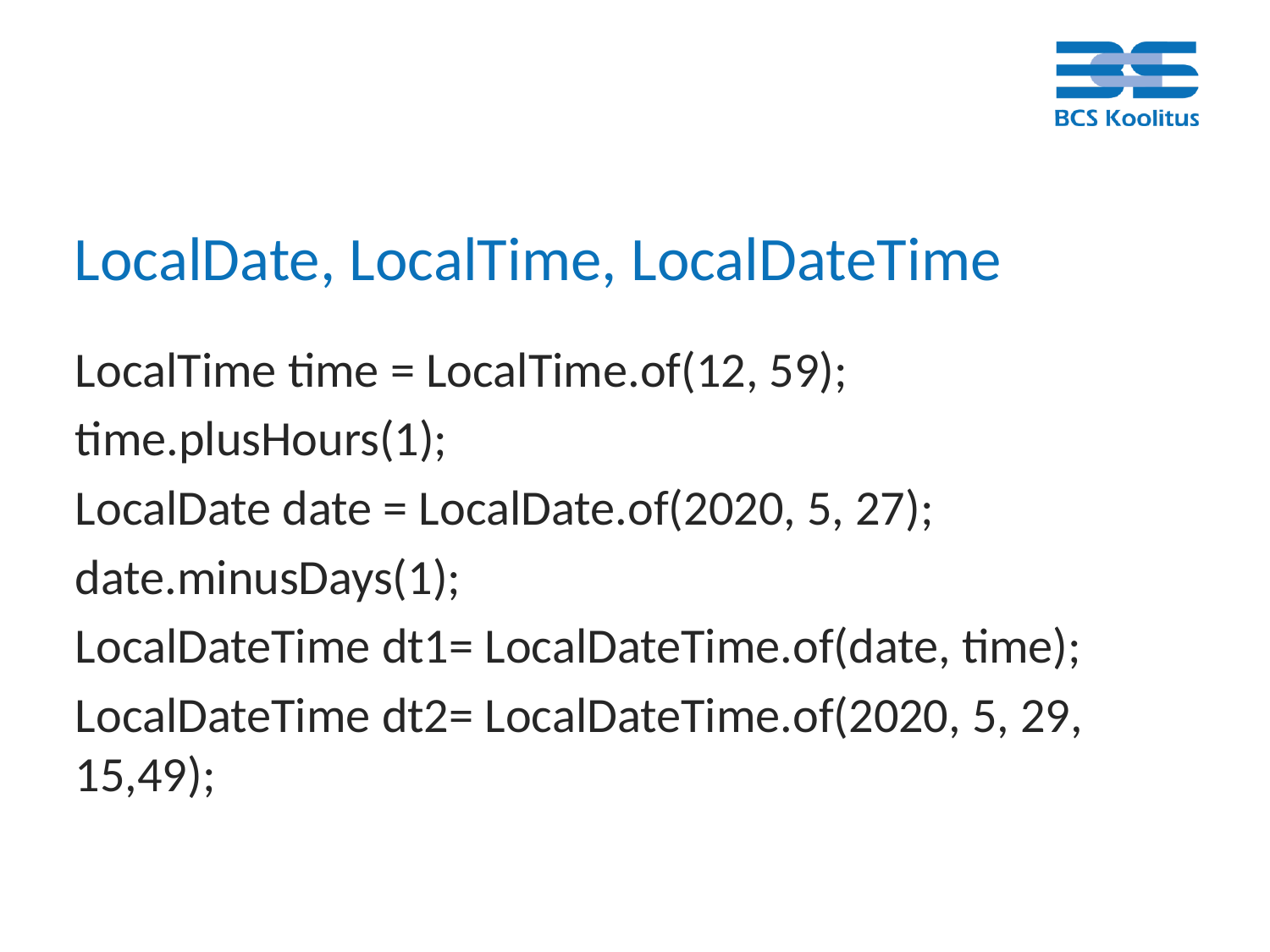

# LocalDate, LocalTime, LocalDateTime
LocalTime time = LocalTime.of(12, 59);
time.plusHours(1);
LocalDate date = LocalDate.of(2020, 5, 27);
date.minusDays(1);
LocalDateTime dt1= LocalDateTime.of(date, time);
LocalDateTime dt2= LocalDateTime.of(2020, 5, 29, 15,49);